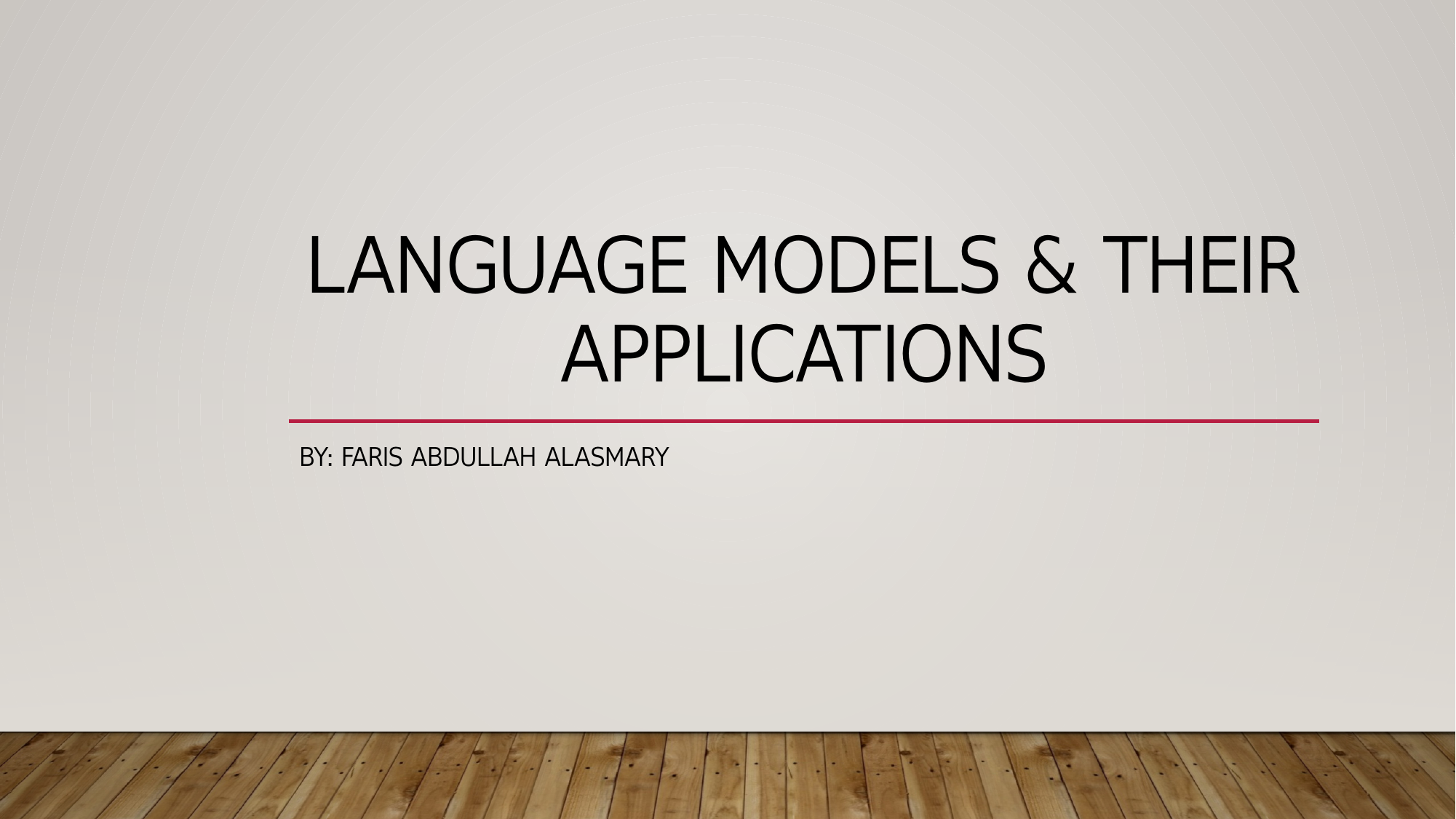

# Language Models & Their Applications
By: Faris Abdullah Alasmary